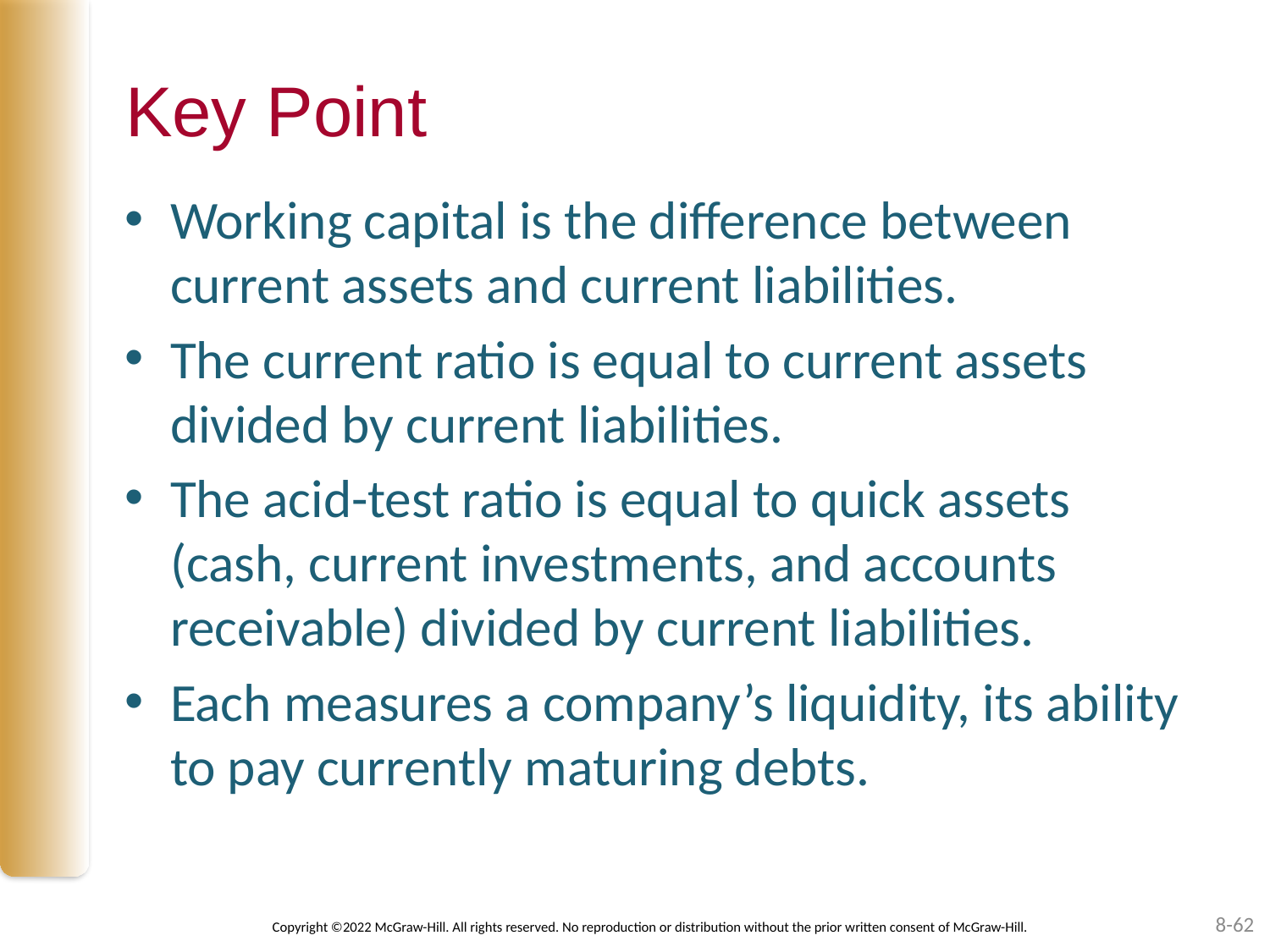

# Key Point
Working capital is the difference between current assets and current liabilities.
The current ratio is equal to current assets divided by current liabilities.
The acid-test ratio is equal to quick assets (cash, current investments, and accounts receivable) divided by current liabilities.
Each measures a company’s liquidity, its ability to pay currently maturing debts.
8-62
Copyright ©2022 McGraw-Hill. All rights reserved. No reproduction or distribution without the prior written consent of McGraw-Hill.